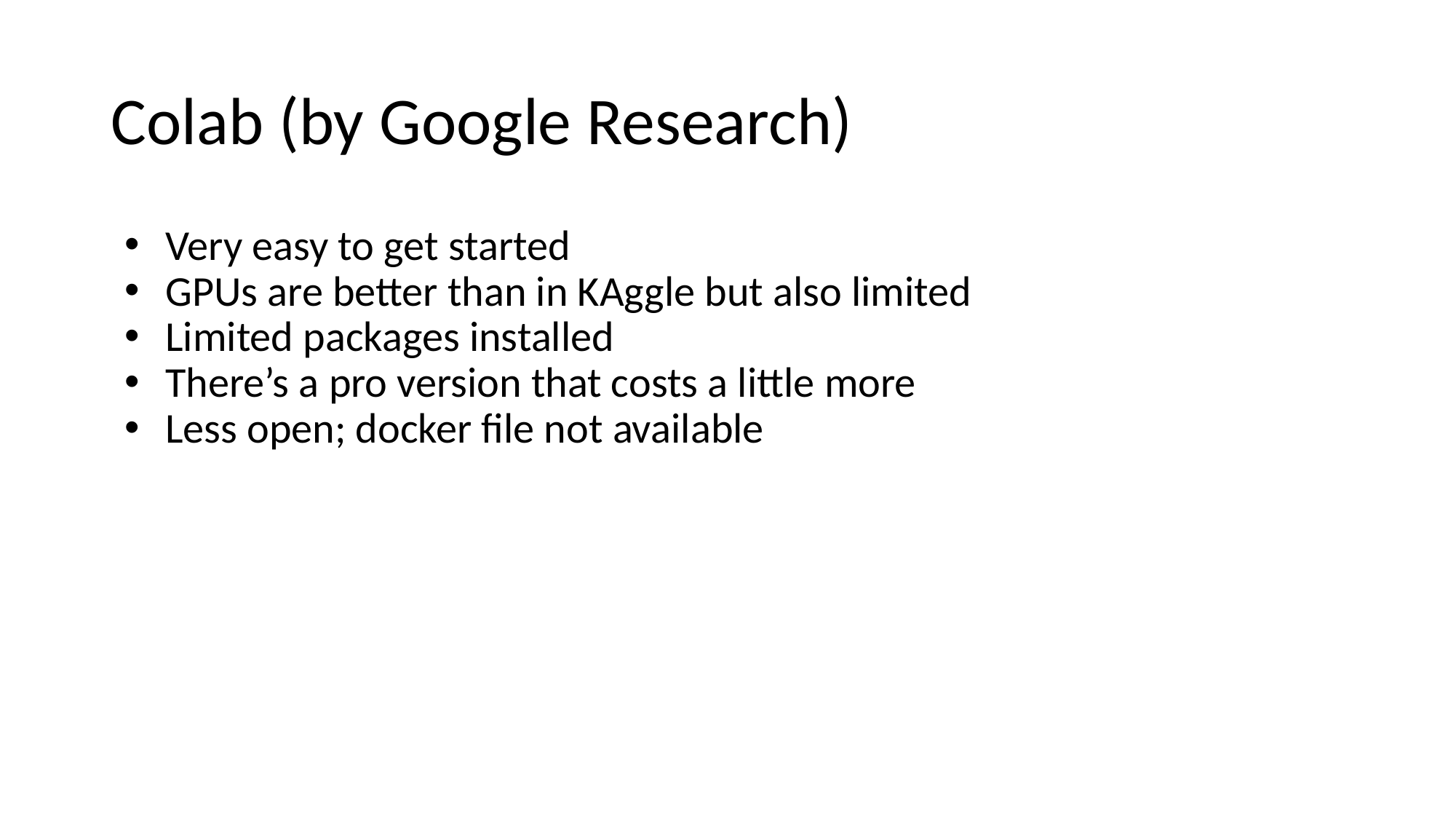

# Colab (by Google Research)
Very easy to get started
GPUs are better than in KAggle but also limited
Limited packages installed
There’s a pro version that costs a little more
Less open; docker file not available